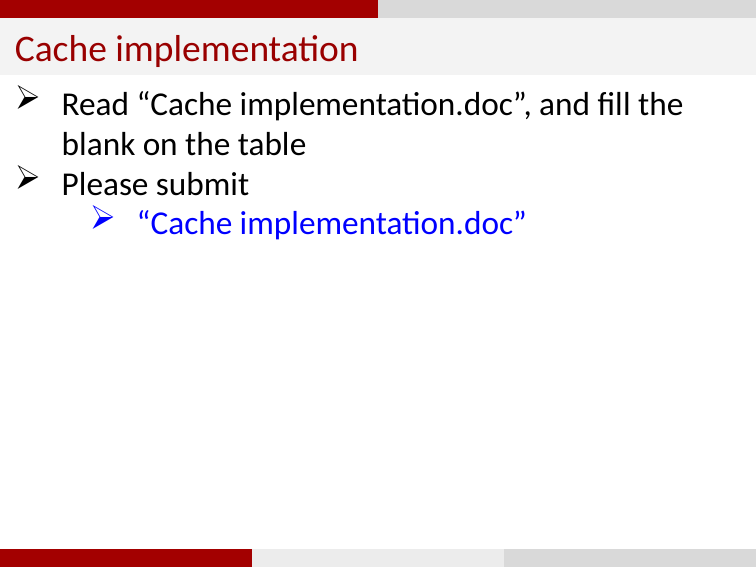

Cache implementation
Read “Cache implementation.doc”, and fill the blank on the table
Please submit
“Cache implementation.doc”

3